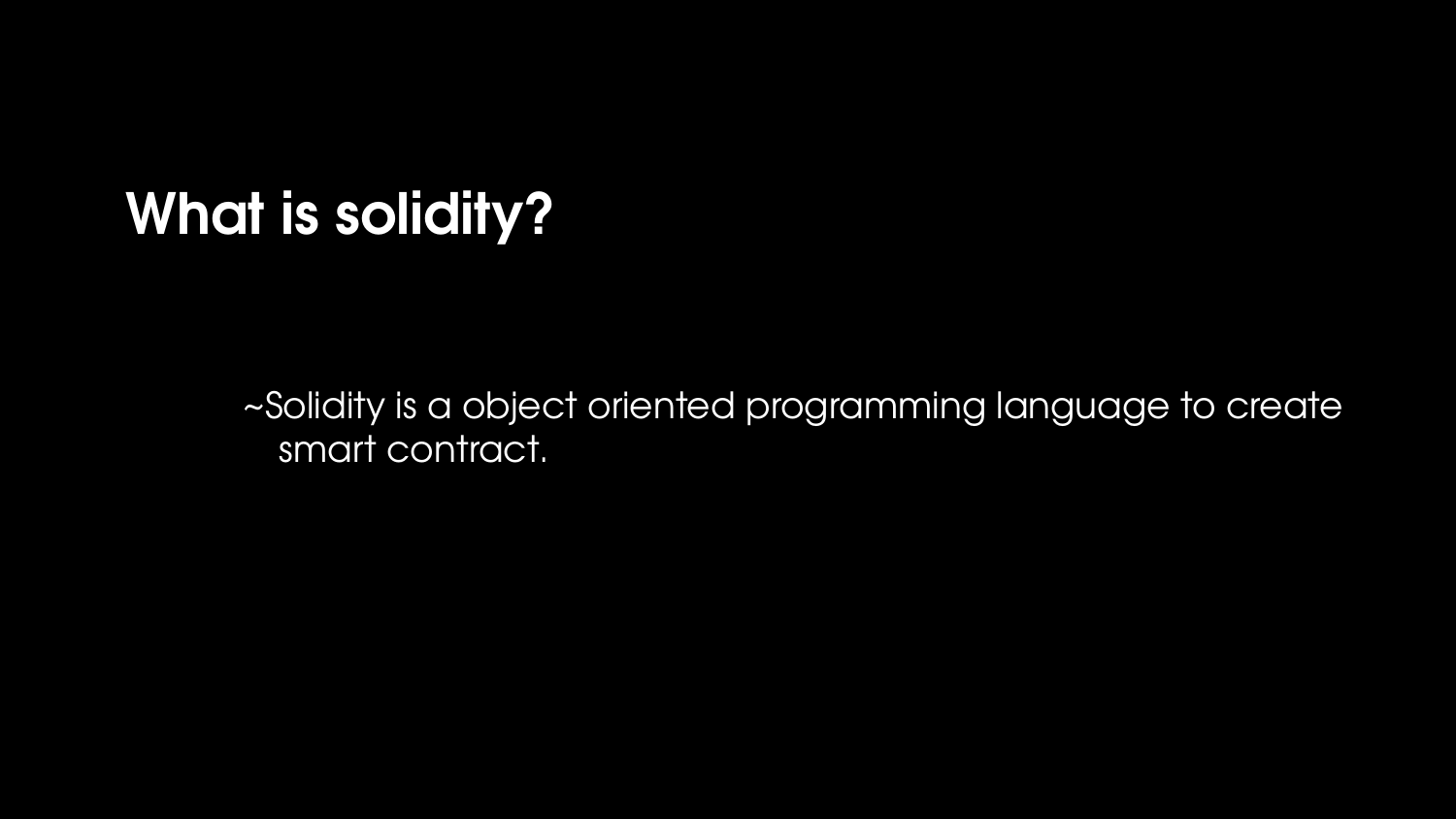

What is solidity?
~Solidity is a object oriented programming language to create smart contract.
13